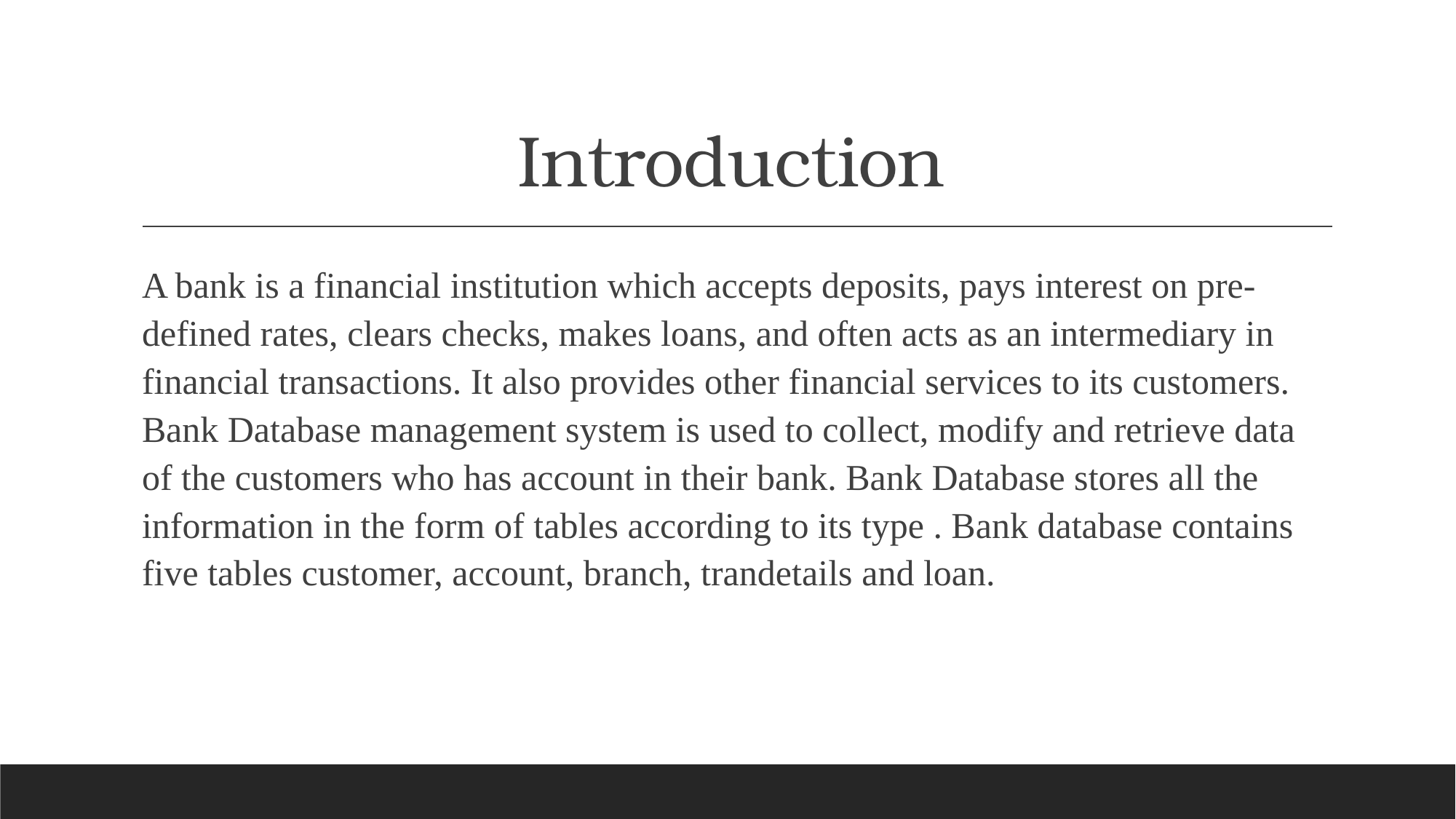

# Introduction
A bank is a financial institution which accepts deposits, pays interest on pre-defined rates, clears checks, makes loans, and often acts as an intermediary in financial transactions. It also provides other financial services to its customers. Bank Database management system is used to collect, modify and retrieve data of the customers who has account in their bank. Bank Database stores all the information in the form of tables according to its type . Bank database contains five tables customer, account, branch, trandetails and loan.